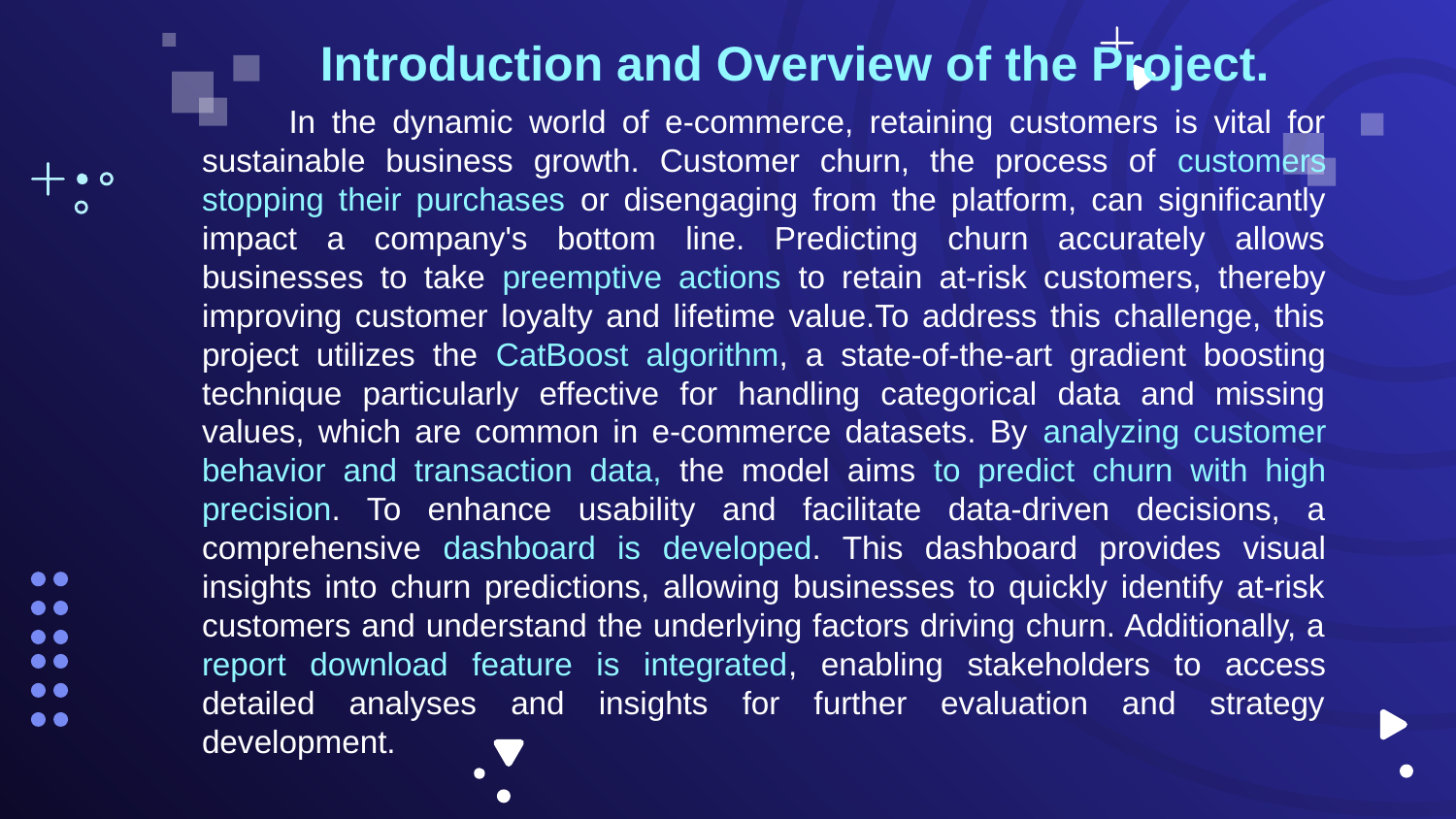

Introduction and Overview of the Project.
         In the dynamic world of e-commerce, retaining customers is vital for sustainable business growth. Customer churn, the process of customers stopping their purchases or disengaging from the platform, can significantly impact a company's bottom line. Predicting churn accurately allows businesses to take preemptive actions to retain at-risk customers, thereby improving customer loyalty and lifetime value.To address this challenge, this project utilizes the CatBoost algorithm, a state-of-the-art gradient boosting technique particularly effective for handling categorical data and missing values, which are common in e-commerce datasets. By analyzing customer behavior and transaction data, the model aims to predict churn with high precision. To enhance usability and facilitate data-driven decisions, a comprehensive dashboard is developed. This dashboard provides visual insights into churn predictions, allowing businesses to quickly identify at-risk customers and understand the underlying factors driving churn. Additionally, a report download feature is integrated, enabling stakeholders to access detailed analyses and insights for further evaluation and strategy development.